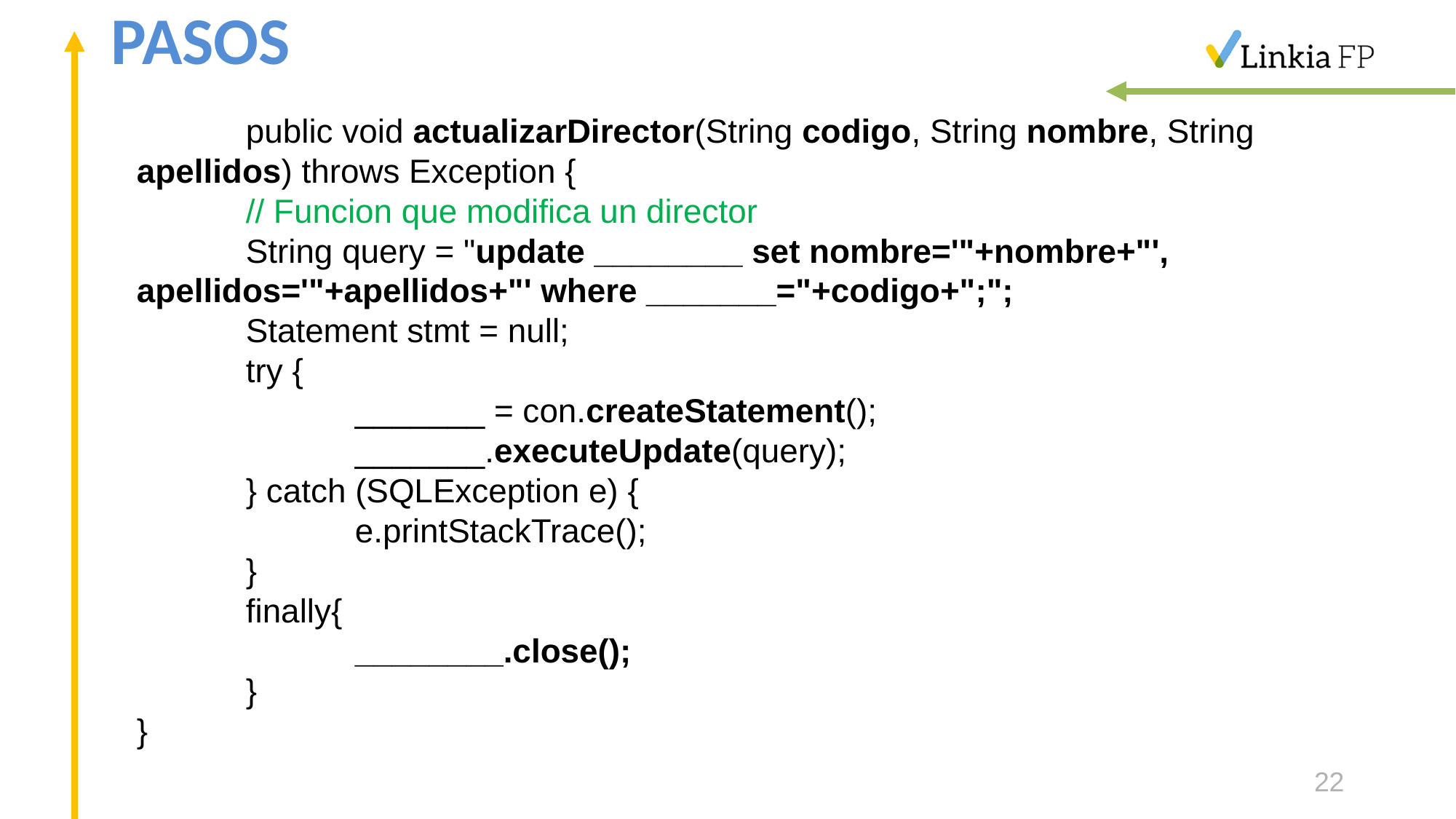

# PASOS
	public void actualizarDirector(String codigo, String nombre, String apellidos) throws Exception {
	// Funcion que modifica un director
	String query = "update ________ set nombre='"+nombre+"', apellidos='"+apellidos+"' where _______="+codigo+";";
	Statement stmt = null;
	try {
		_______ = con.createStatement();
		_______.executeUpdate(query);
	} catch (SQLException e) {
		e.printStackTrace();
	}
	finally{
		________.close();
	}
}
22